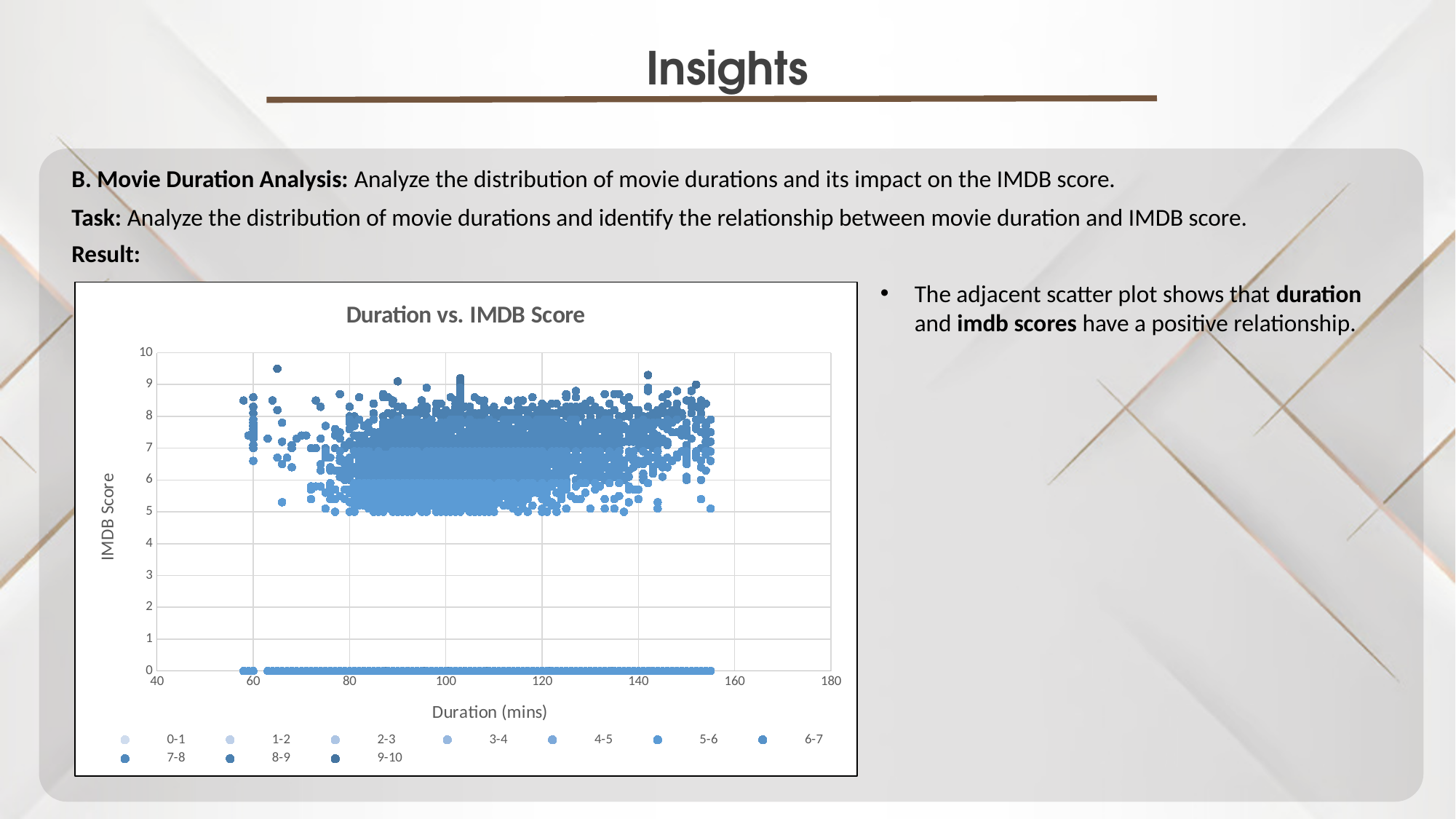

Insights

B. Movie Duration Analysis: Analyze the distribution of movie durations and its impact on the IMDB score.
Task: Analyze the distribution of movie durations and identify the relationship between movie duration and IMDB score.
Result:
The adjacent scatter plot shows that duration and imdb scores have a positive relationship.

### Chart: Duration vs. IMDB Score

| Category | imdb_score |  |  |  |  |  |  |  |  |  |  |
|---|---|---|---|---|---|---|---|---|---|---|---|